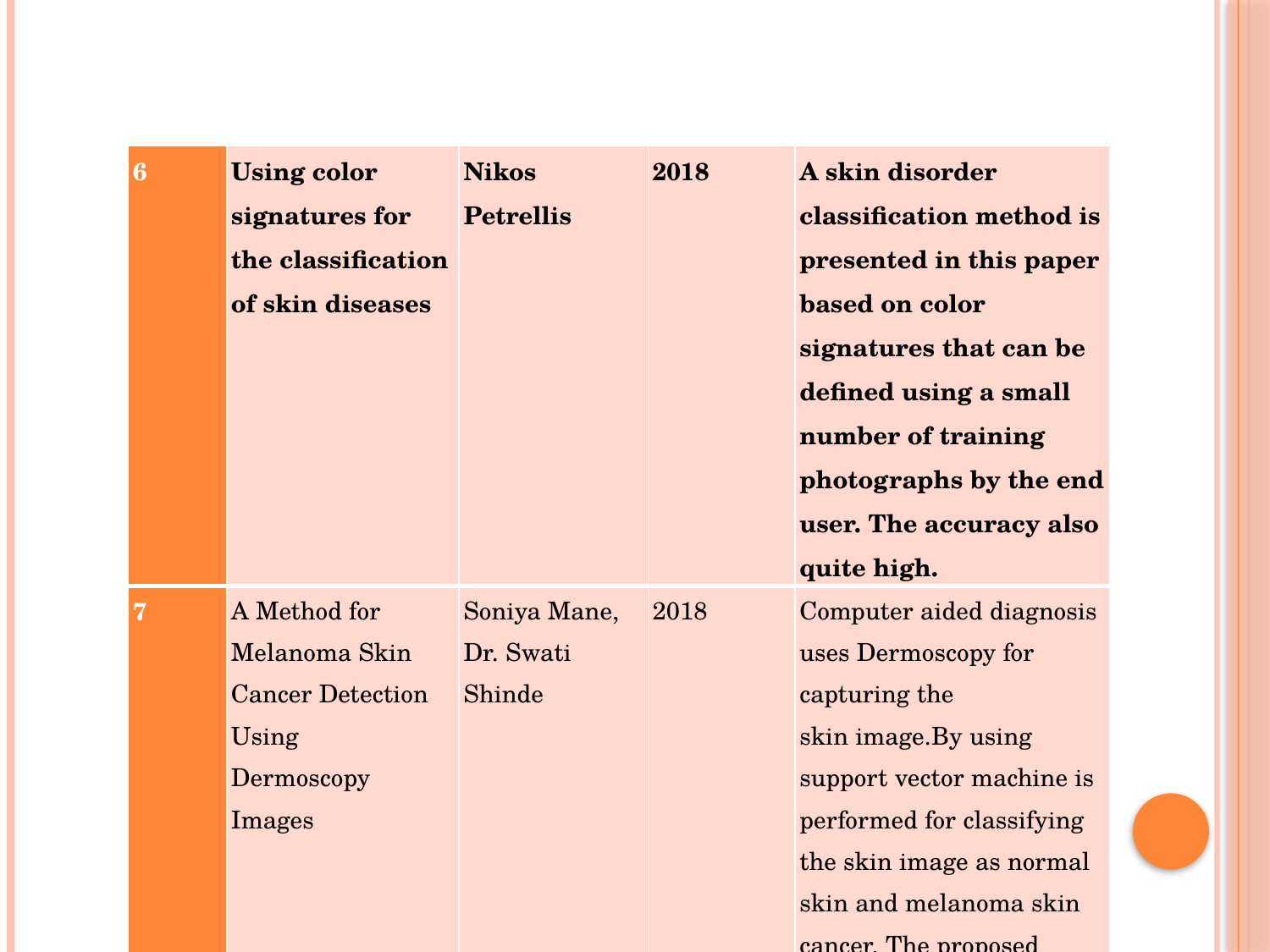

| 6 | Using color signatures for the classification of skin diseases | Nikos Petrellis | 2018 | A skin disorder classification method is presented in this paper based on color signatures that can be defined using a small number of training photographs by the end user. The accuracy also quite high. |
| --- | --- | --- | --- | --- |
| 7 | A Method for Melanoma Skin Cancer Detection Using Dermoscopy Images | Soniya Mane, Dr. Swati Shinde | 2018 | Computer aided diagnosis uses Dermoscopy for capturing the skin image.By using support vector machine is performed for classifying the skin image as normal skin and melanoma skin cancer. The proposed system results shows that support vector machine with linear kernel gives optimum accuracy |